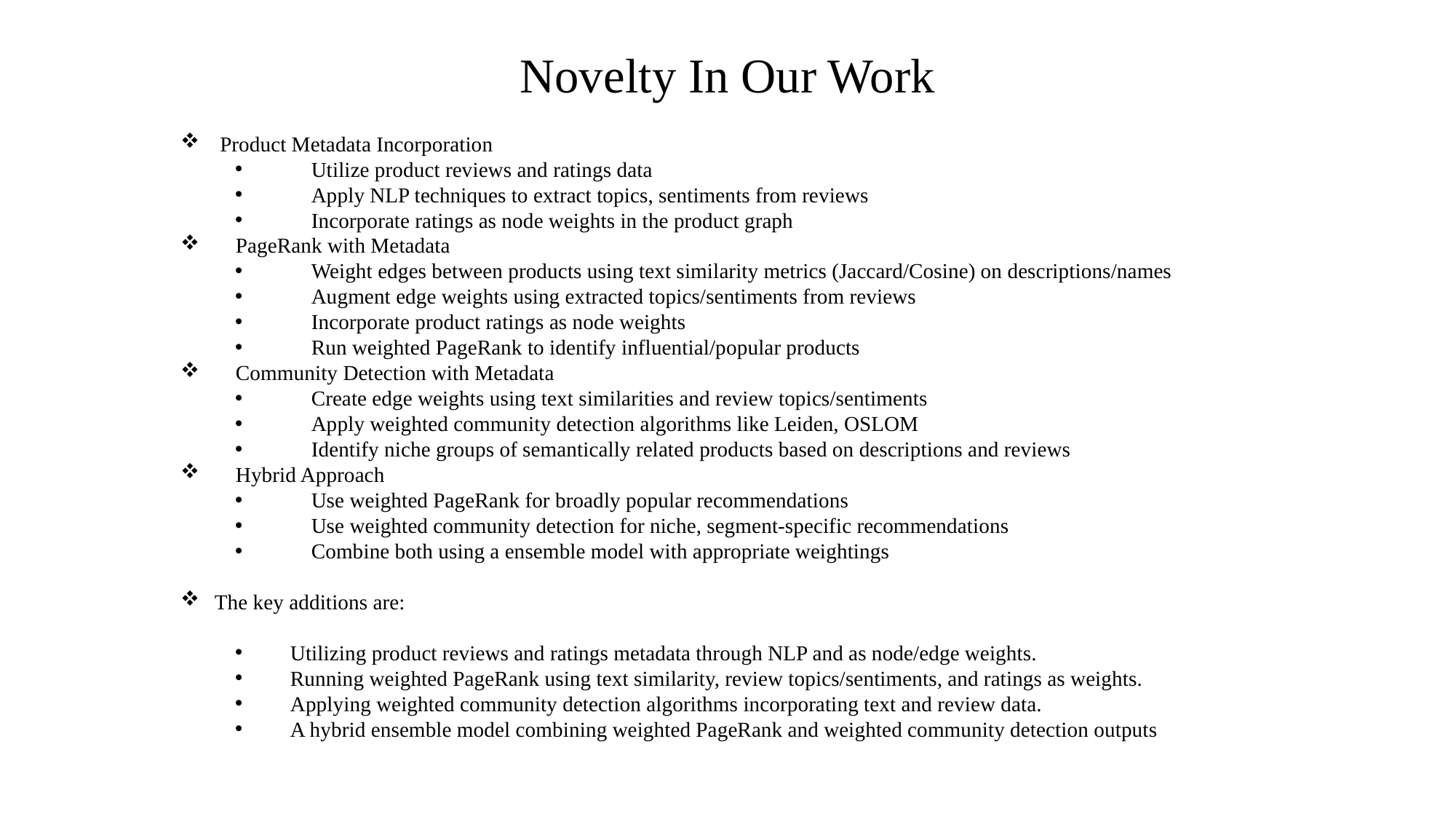

Novelty In Our Work

 Product Metadata Incorporation
        Utilize product reviews and ratings data
        Apply NLP techniques to extract topics, sentiments from reviews
        Incorporate ratings as node weights in the product graph
    PageRank with Metadata
        Weight edges between products using text similarity metrics (Jaccard/Cosine) on descriptions/names
        Augment edge weights using extracted topics/sentiments from reviews
        Incorporate product ratings as node weights
        Run weighted PageRank to identify influential/popular products
    Community Detection with Metadata
        Create edge weights using text similarities and review topics/sentiments
        Apply weighted community detection algorithms like Leiden, OSLOM
        Identify niche groups of semantically related products based on descriptions and reviews
    Hybrid Approach
        Use weighted PageRank for broadly popular recommendations
        Use weighted community detection for niche, segment-specific recommendations
        Combine both using a ensemble model with appropriate weightings

The key additions are:

    Utilizing product reviews and ratings metadata through NLP and as node/edge weights.
    Running weighted PageRank using text similarity, review topics/sentiments, and ratings as weights.
    Applying weighted community detection algorithms incorporating text and review data.
    A hybrid ensemble model combining weighted PageRank and weighted community detection outputs